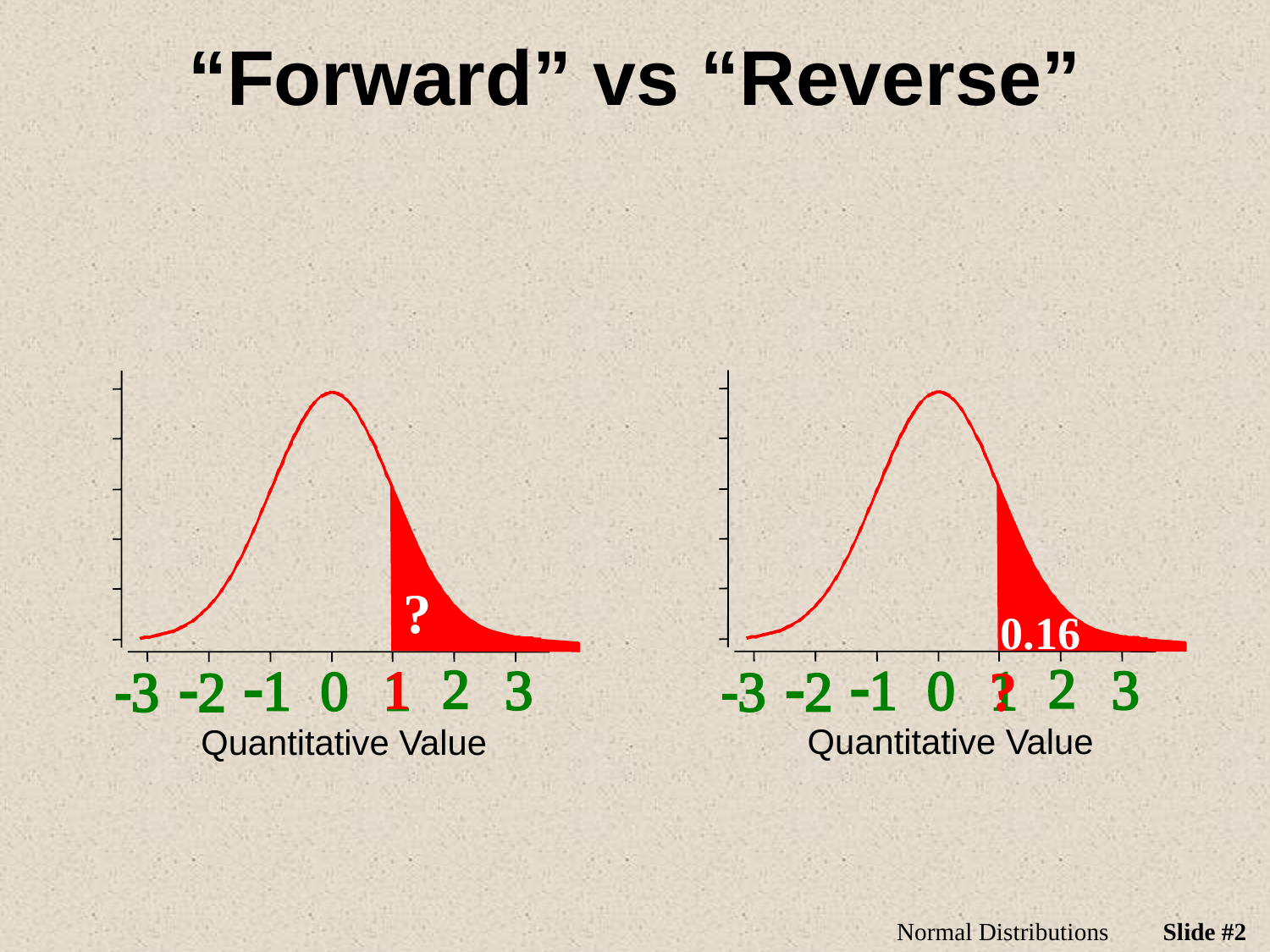

# “Forward” vs “Reverse”

2
3
−1
0
−3
−2
Quantitative Value

2
3
−1
0
−3
−2
Quantitative Value

?
0.16
1
1
1
?
Normal Distributions
Slide #2